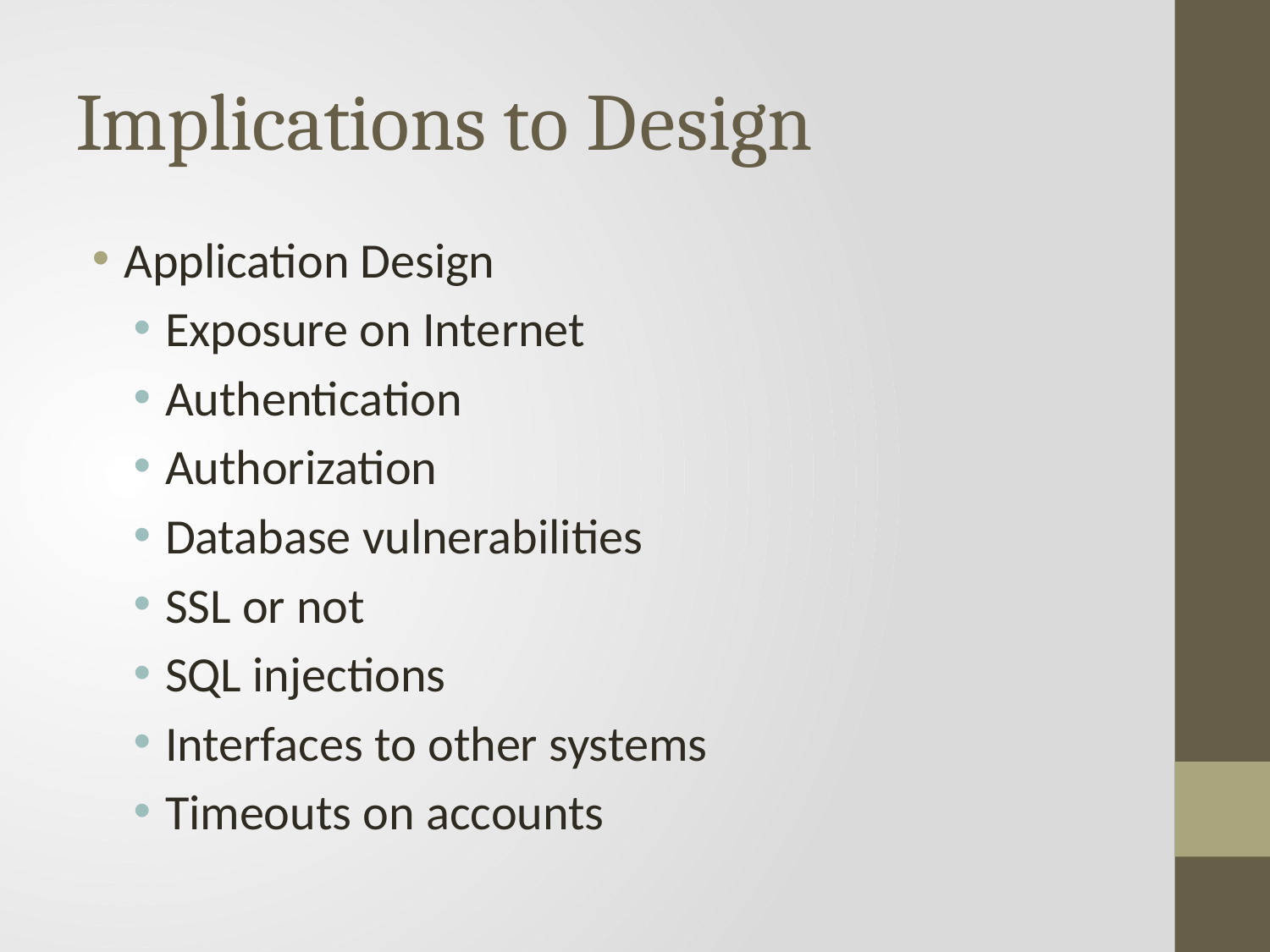

# Implications to Design
Application Design
Exposure on Internet
Authentication
Authorization
Database vulnerabilities
SSL or not
SQL injections
Interfaces to other systems
Timeouts on accounts